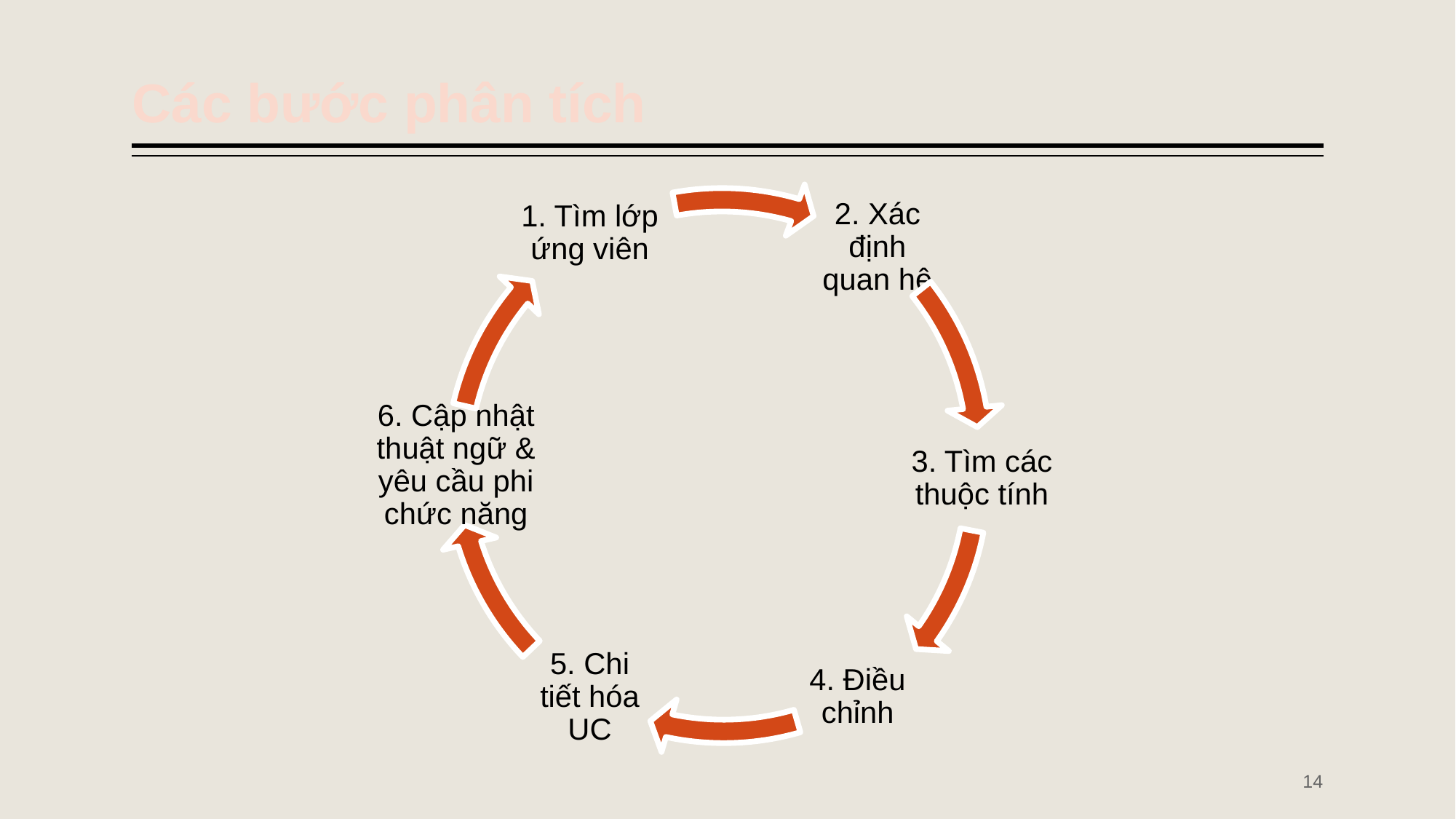

# Các bước phân tích
2. Xác định quan hệ
3. Tìm các thuộc tính
4. Điều chỉnh
5. Chi tiết hóa UC
6. Cập nhật thuật ngữ & yêu cầu phi chức năng
1. Tìm lớp ứng viên
14